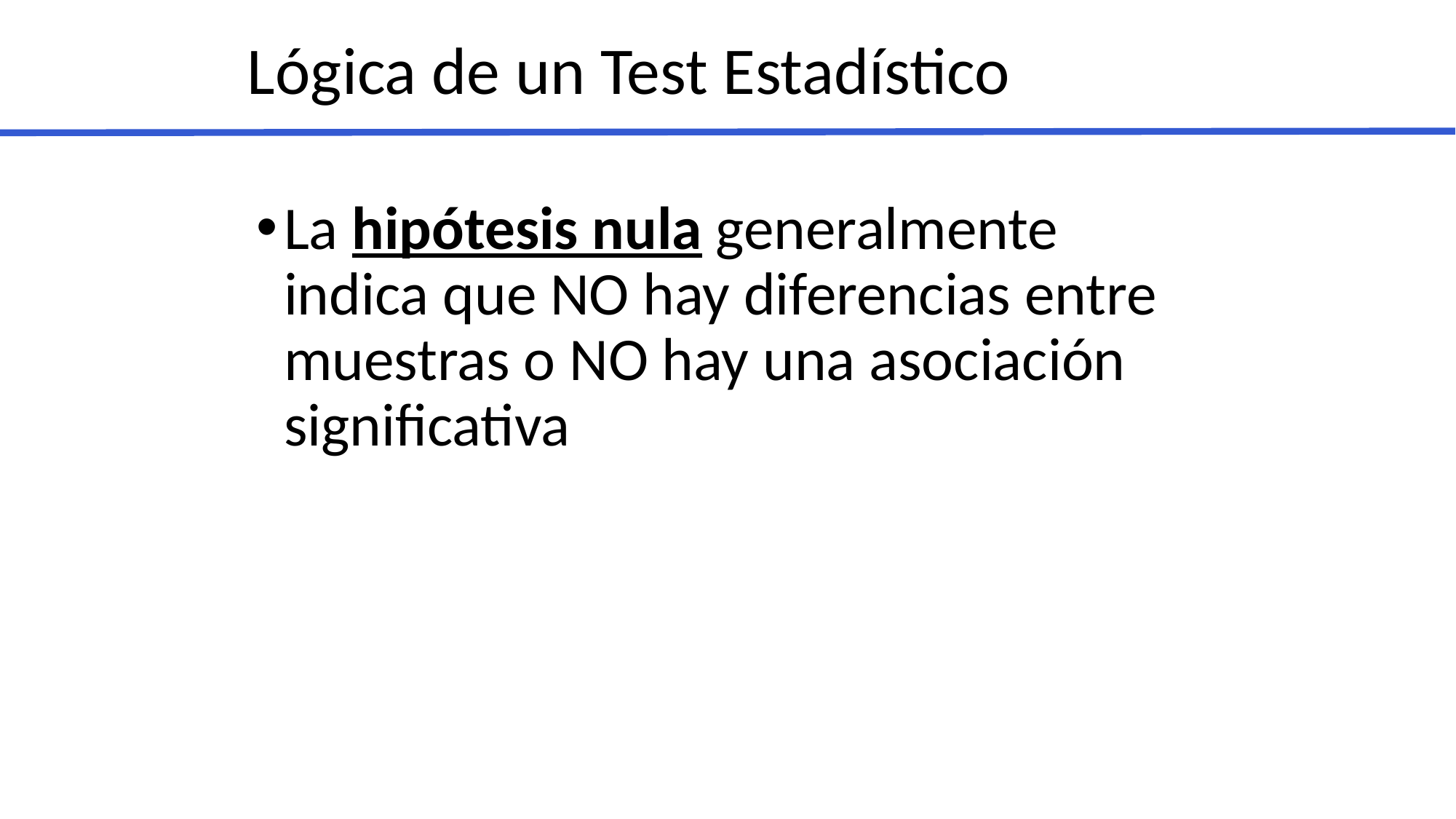

# Lógica de un Test Estadístico
La hipótesis nula generalmente indica que NO hay diferencias entre muestras o NO hay una asociación significativa